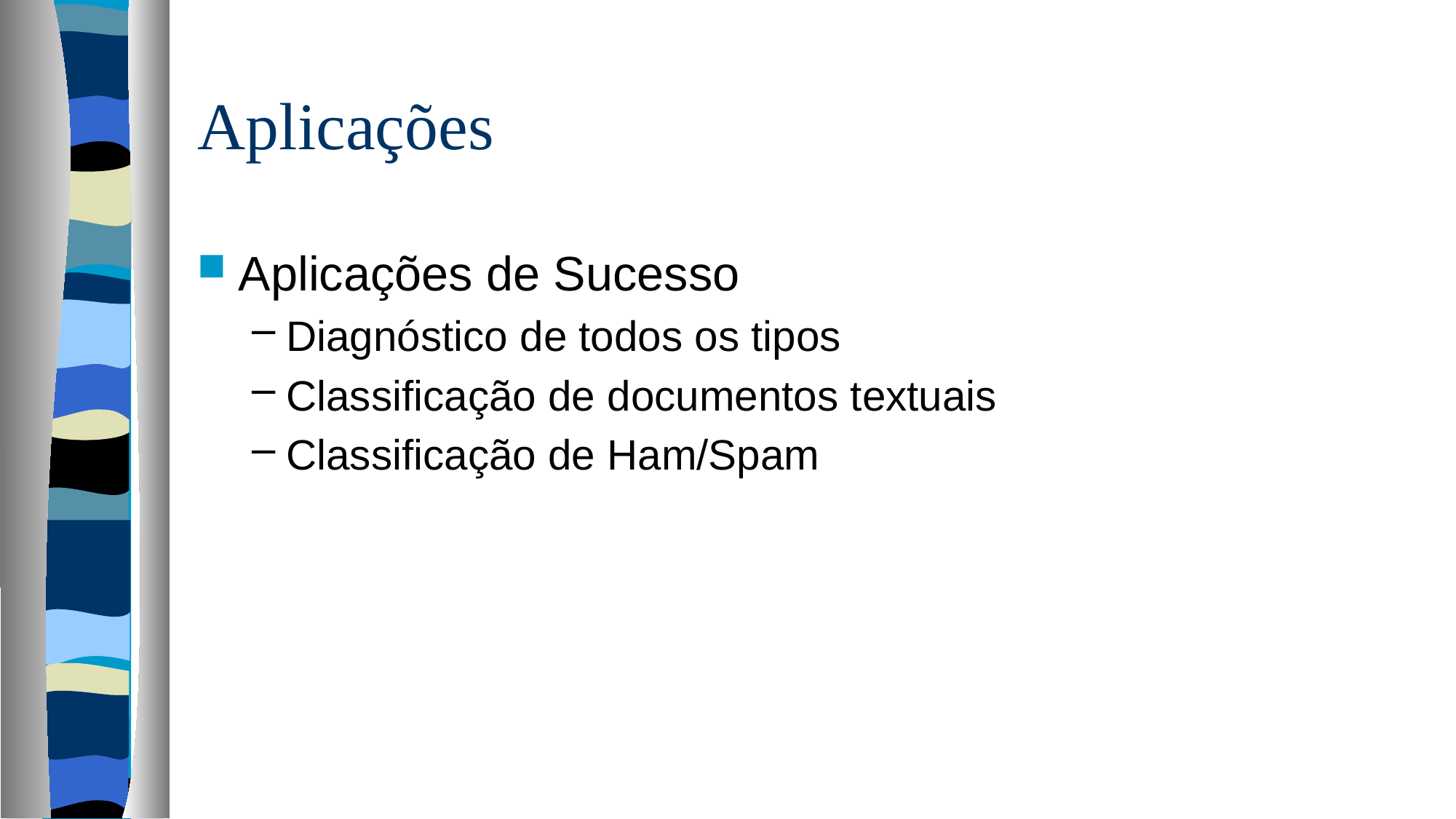

# Aplicações
Aplicações de Sucesso
Diagnóstico de todos os tipos
Classificação de documentos textuais
Classificação de Ham/Spam